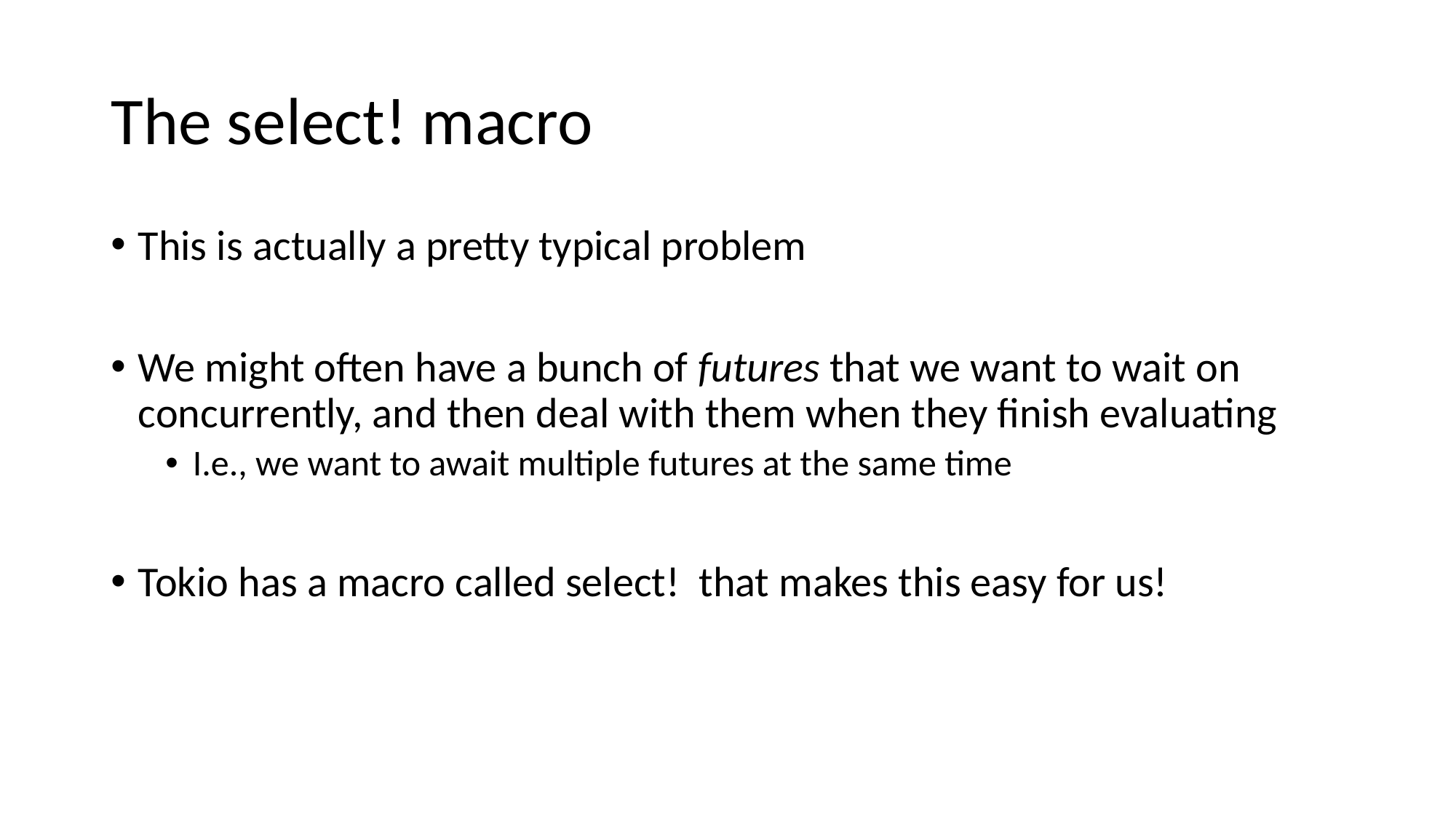

# The select! macro
This is actually a pretty typical problem

We might often have a bunch of futures that we want to wait on concurrently, and then deal with them when they finish evaluating
I.e., we want to await multiple futures at the same time

Tokio has a macro called select!  that makes this easy for us!